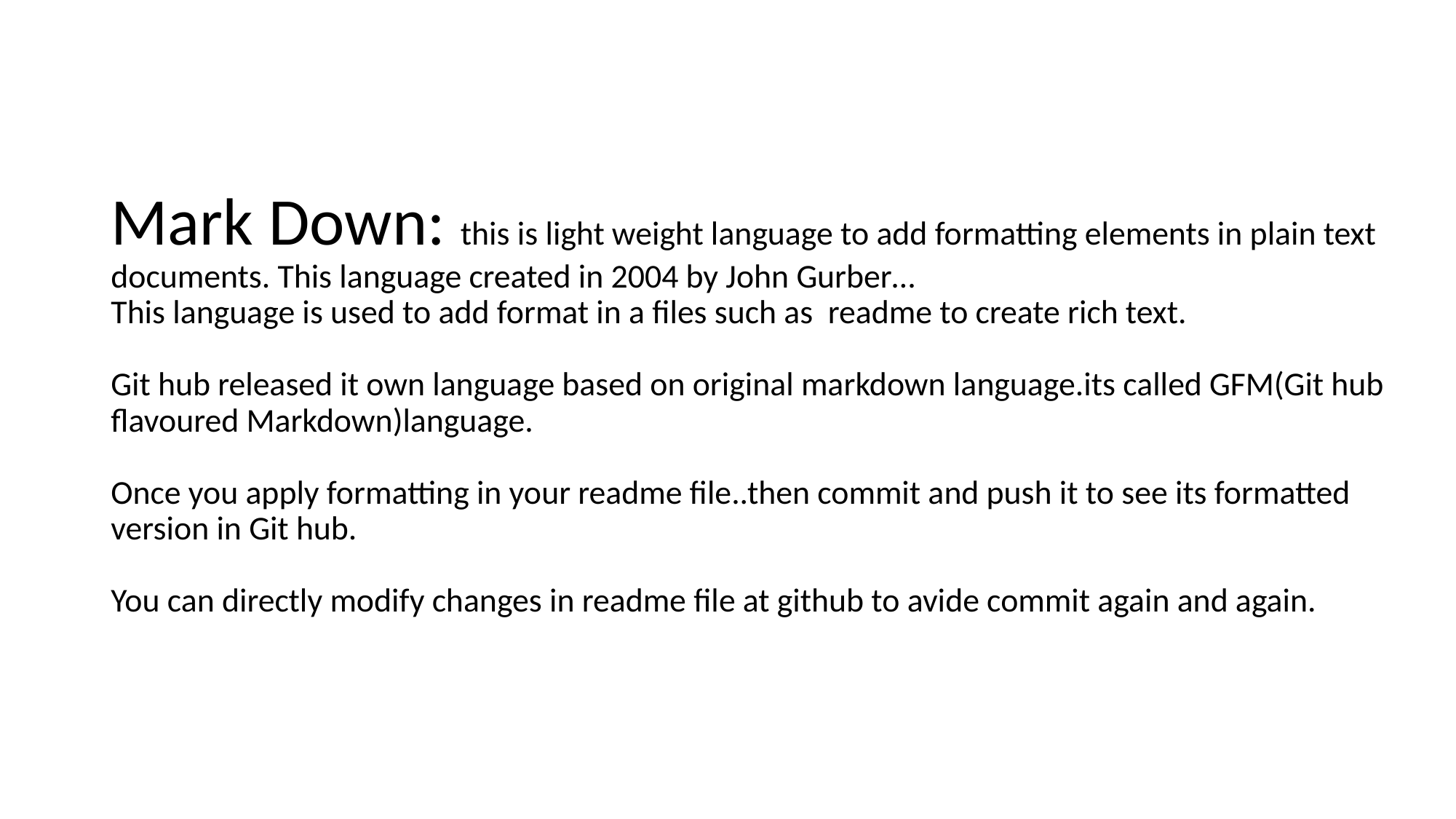

# Mark Down: this is light weight language to add formatting elements in plain text documents. This language created in 2004 by John Gurber… This language is used to add format in a files such as  readme to create rich text. Git hub released it own language based on original markdown language.its called GFM(Git hub flavoured Markdown)language. Once you apply formatting in your readme file..then commit and push it to see its formatted version in Git hub. You can directly modify changes in readme file at github to avide commit again and again.